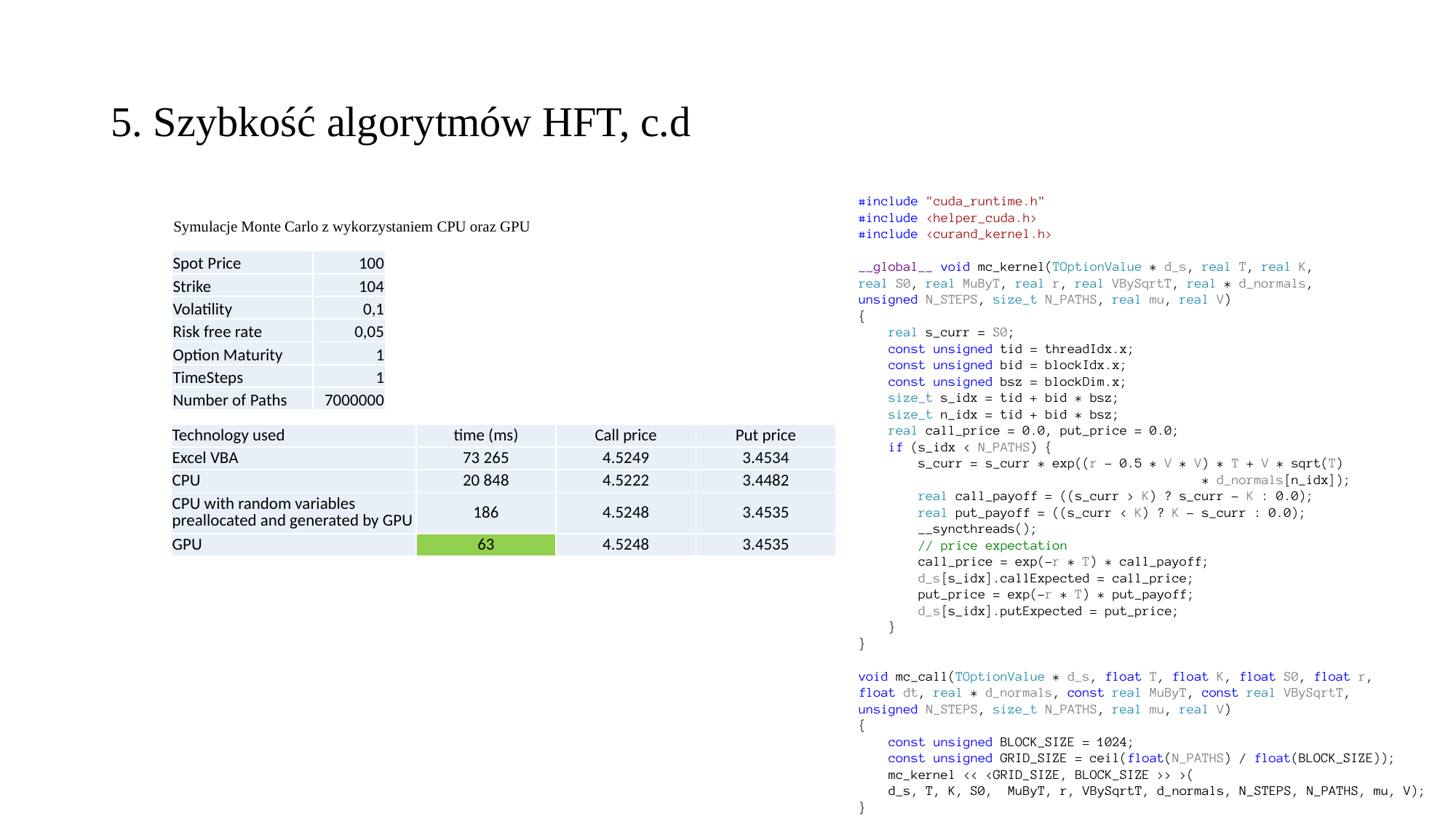

# 5. Szybkość algorytmów HFT, c.d

#include "cuda_runtime.h"
#include <helper_cuda.h>
#include <curand_kernel.h>

__global__ void mc_kernel(TOptionValue * d_s, real T, real K,
real S0, real MuByT, real r, real VBySqrtT, real * d_normals,
unsigned N_STEPS, size_t N_PATHS, real mu, real V)
{
    real s_curr = S0;
    const unsigned tid = threadIdx.x;
    const unsigned bid = blockIdx.x;
    const unsigned bsz = blockDim.x;
    size_t s_idx = tid + bid * bsz;
    size_t n_idx = tid + bid * bsz;
    real call_price = 0.0, put_price = 0.0;
    if (s_idx < N_PATHS) {
        s_curr = s_curr * exp((r - 0.5 * V * V) * T + V * sqrt(T)
                                              * d_normals[n_idx]);
        real call_payoff = ((s_curr > K) ? s_curr - K : 0.0);
        real put_payoff = ((s_curr < K) ? K - s_curr : 0.0);
        __syncthreads();
        // price expectation
        call_price = exp(-r * T) * call_payoff;
        d_s[s_idx].callExpected = call_price;
        put_price = exp(-r * T) * put_payoff;
        d_s[s_idx].putExpected = put_price;
    }
}

void mc_call(TOptionValue * d_s, float T, float K, float S0, float r,
float dt, real * d_normals, const real MuByT, const real VBySqrtT,
unsigned N_STEPS, size_t N_PATHS, real mu, real V)
{
    const unsigned BLOCK_SIZE = 1024;
    const unsigned GRID_SIZE = ceil(float(N_PATHS) / float(BLOCK_SIZE));
    mc_kernel << <GRID_SIZE, BLOCK_SIZE >> >(
    d_s, T, K, S0,  MuByT, r, VBySqrtT, d_normals, N_STEPS, N_PATHS, mu, V);
}
Symulacje Monte Carlo z wykorzystaniem CPU oraz GPU
| Spot Price | 100 |
| --- | --- |
| Strike | 104 |
| Volatility | 0,1 |
| Risk free rate | 0,05 |
| Option Maturity | 1 |
| TimeSteps | 1 |
| Number of Paths | 7000000 |
| Technology used | time (ms) | Call price | Put price |
| --- | --- | --- | --- |
| Excel VBA | 73 265 | 4.5249 | 3.4534 |
| CPU | 20 848 | 4.5222 | 3.4482 |
| CPU with random variables preallocated and generated by GPU | 186 | 4.5248 | 3.4535 |
| GPU | 63 | 4.5248 | 3.4535 |